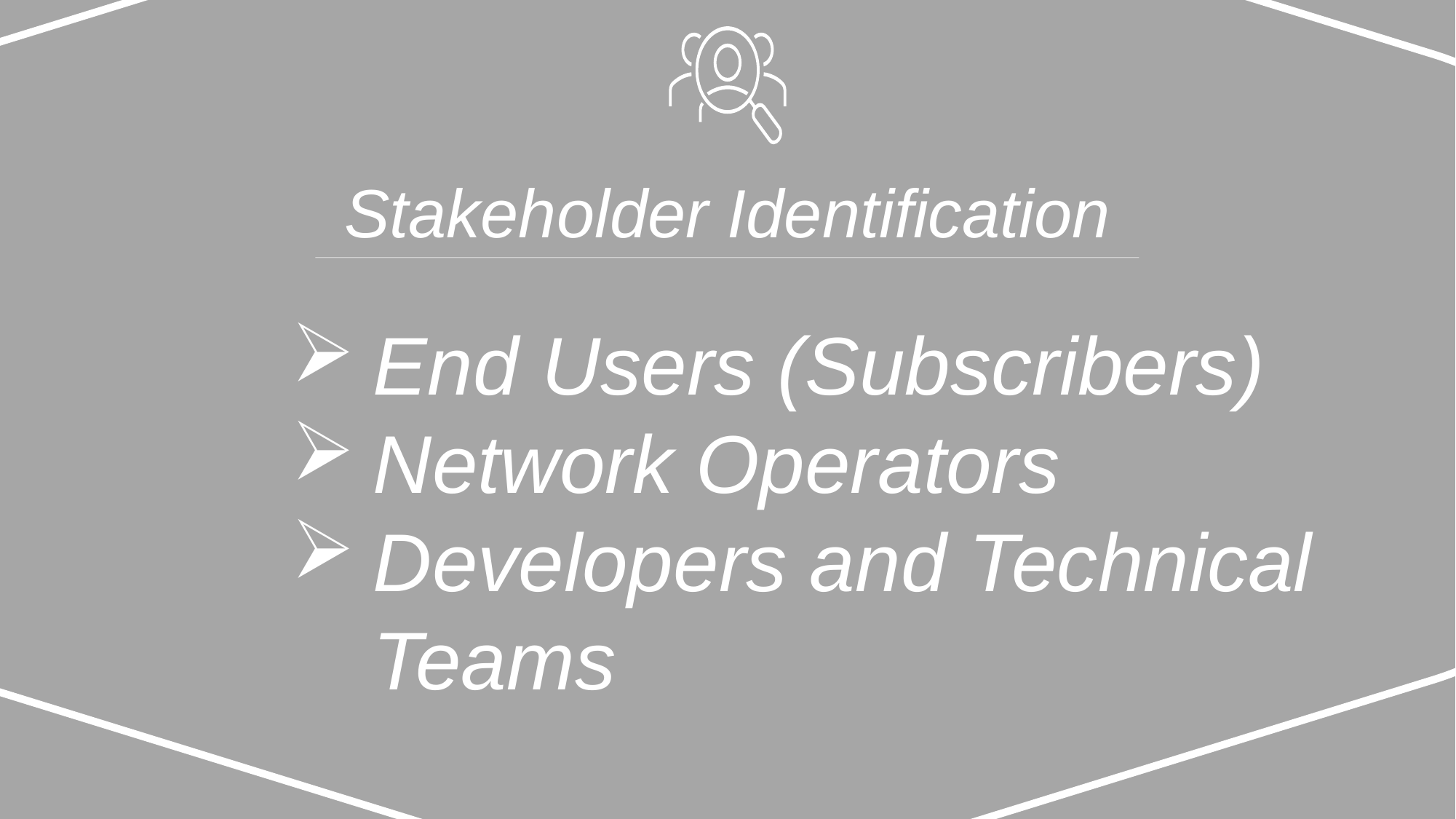

Stakeholder Identification
End Users (Subscribers)
Network Operators
Developers and Technical Teams